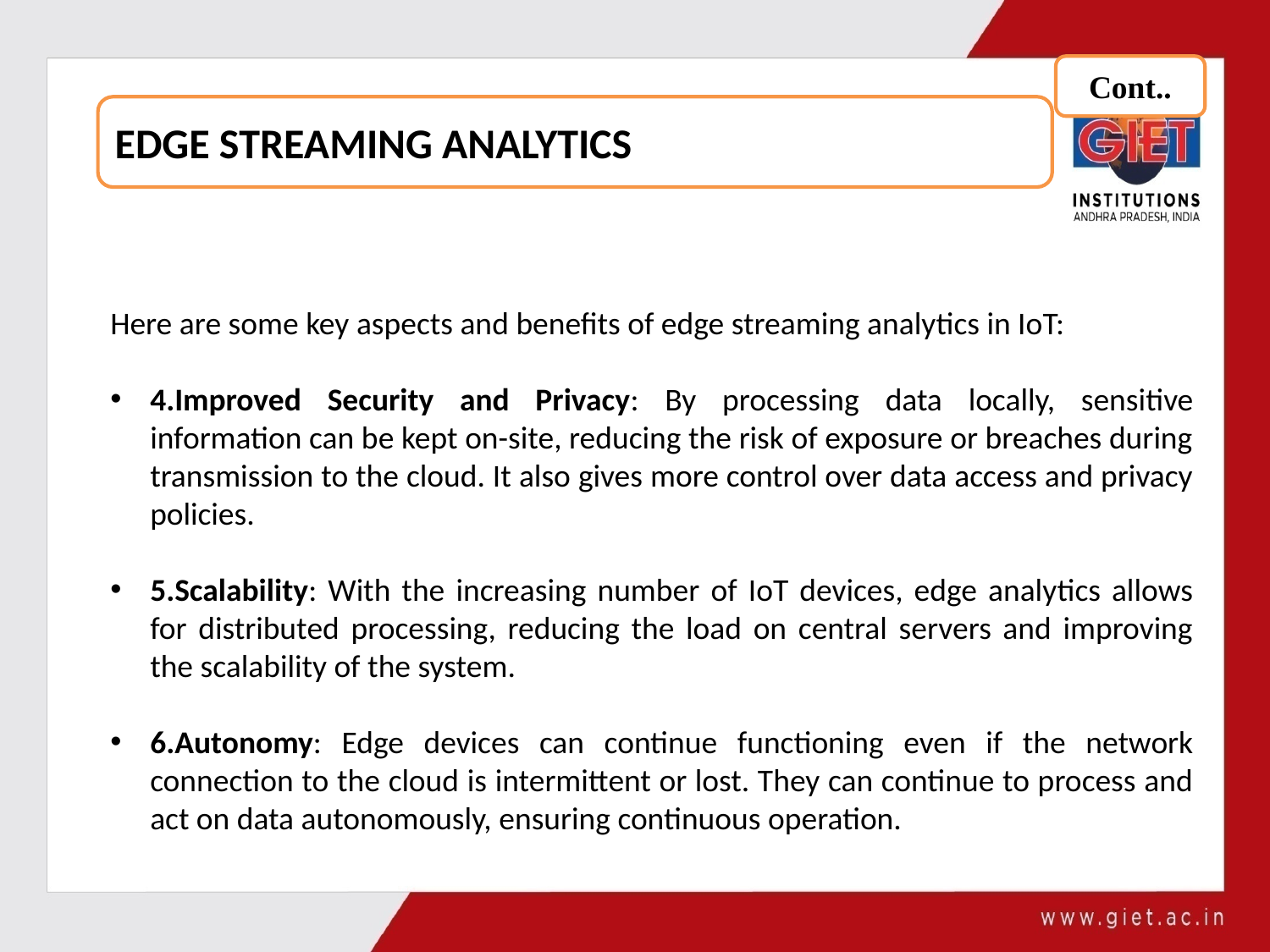

Cont..

EDGE STREAMING ANALYTICS

Here are some key aspects and benefits of edge streaming analytics in IoT:

4.Improved Security and Privacy: By processing data locally, sensitive information can be kept on-site, reducing the risk of exposure or breaches during transmission to the cloud. It also gives more control over data access and privacy policies.

5.Scalability: With the increasing number of IoT devices, edge analytics allows for distributed processing, reducing the load on central servers and improving the scalability of the system.

6.Autonomy: Edge devices can continue functioning even if the network connection to the cloud is intermittent or lost. They can continue to process and act on data autonomously, ensuring continuous operation.